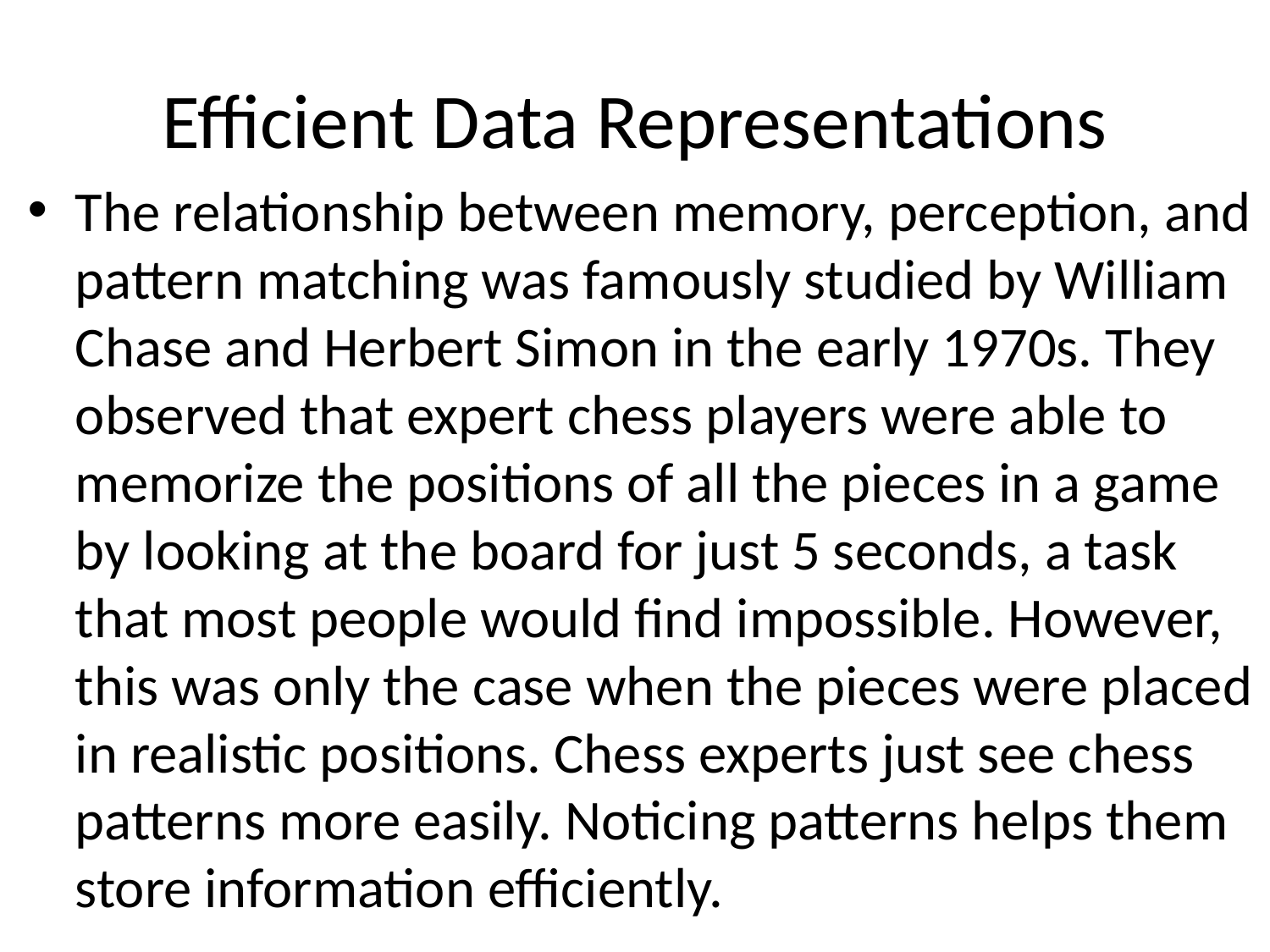

# Efficient Data Representations
The relationship between memory, perception, and pattern matching was famously studied by William Chase and Herbert Simon in the early 1970s. They observed that expert chess players were able to memorize the positions of all the pieces in a game by looking at the board for just 5 seconds, a task that most people would find impossible. However, this was only the case when the pieces were placed in realistic positions. Chess experts just see chess patterns more easily. Noticing patterns helps them store information efficiently.